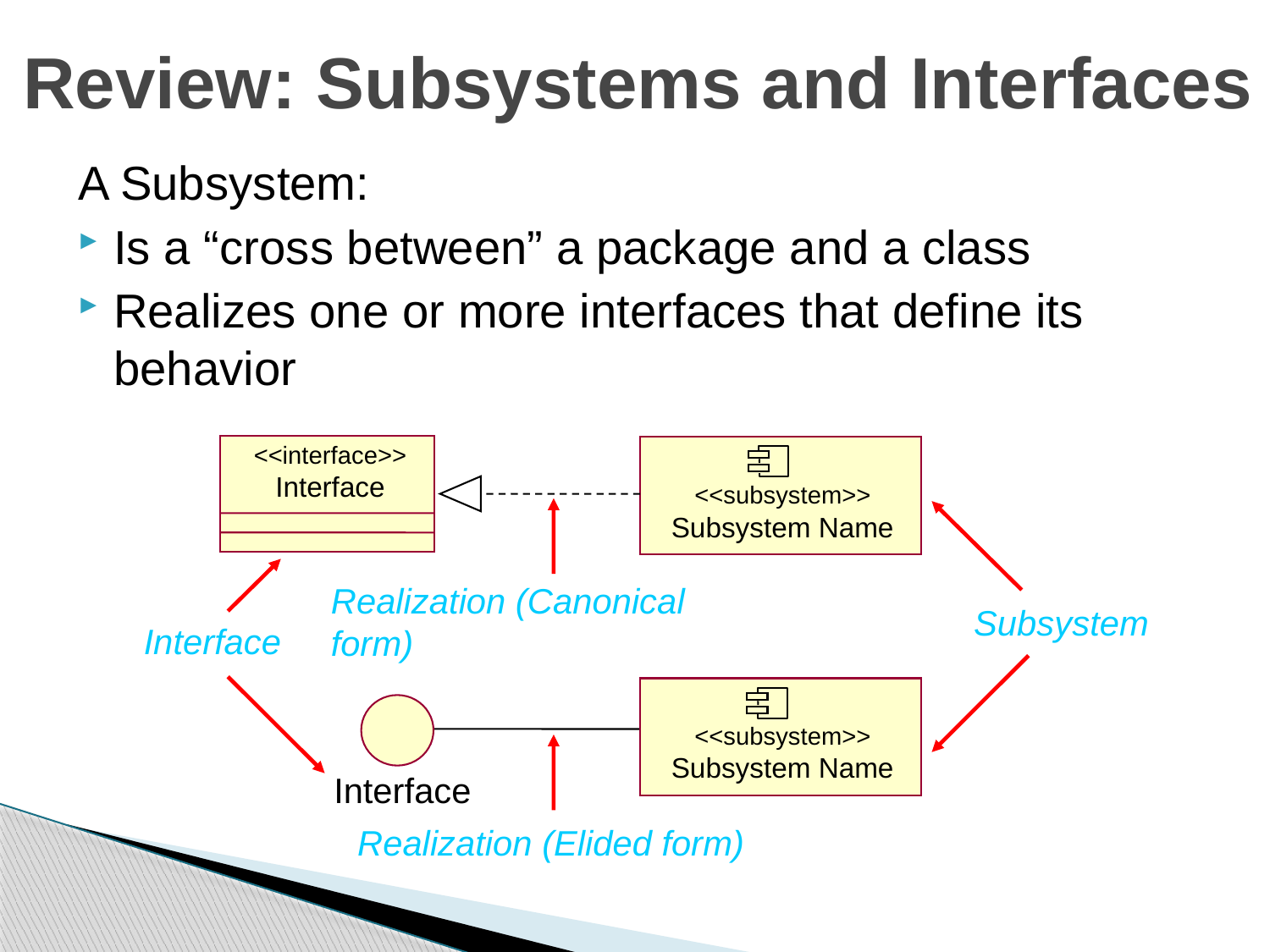

# Review: Subsystems and Interfaces
A Subsystem:
Is a “cross between” a package and a class
Realizes one or more interfaces that define its behavior

<<interface>>
Interface

<<subsystem>>
Subsystem Name

Realization (Canonical form)
Subsystem
Interface

<<subsystem>>
Subsystem Name

Interface
Realization (Elided form)